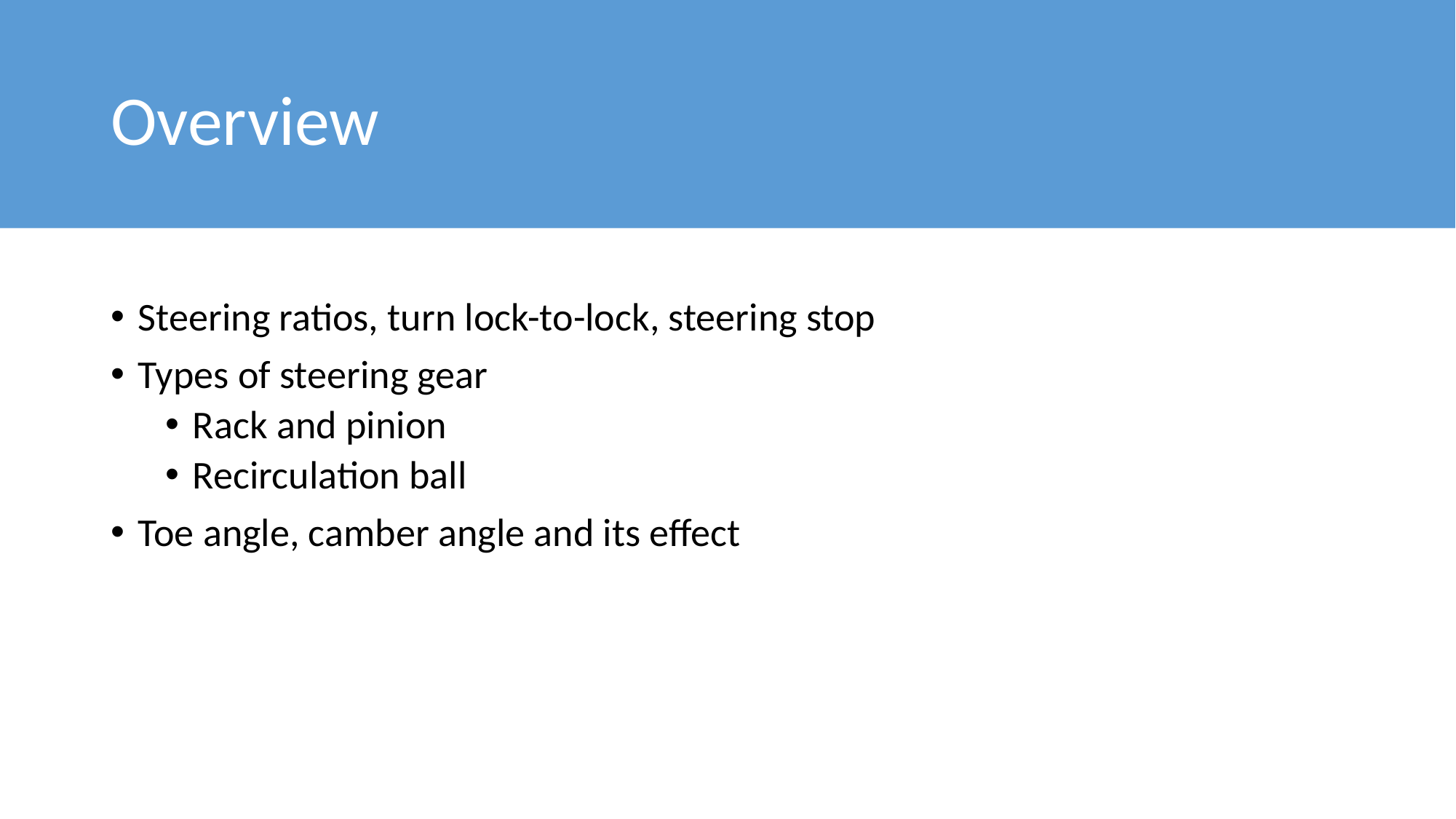

# Overview
Steering ratios, turn lock-to-lock, steering stop
Types of steering gear
Rack and pinion
Recirculation ball
Toe angle, camber angle and its effect